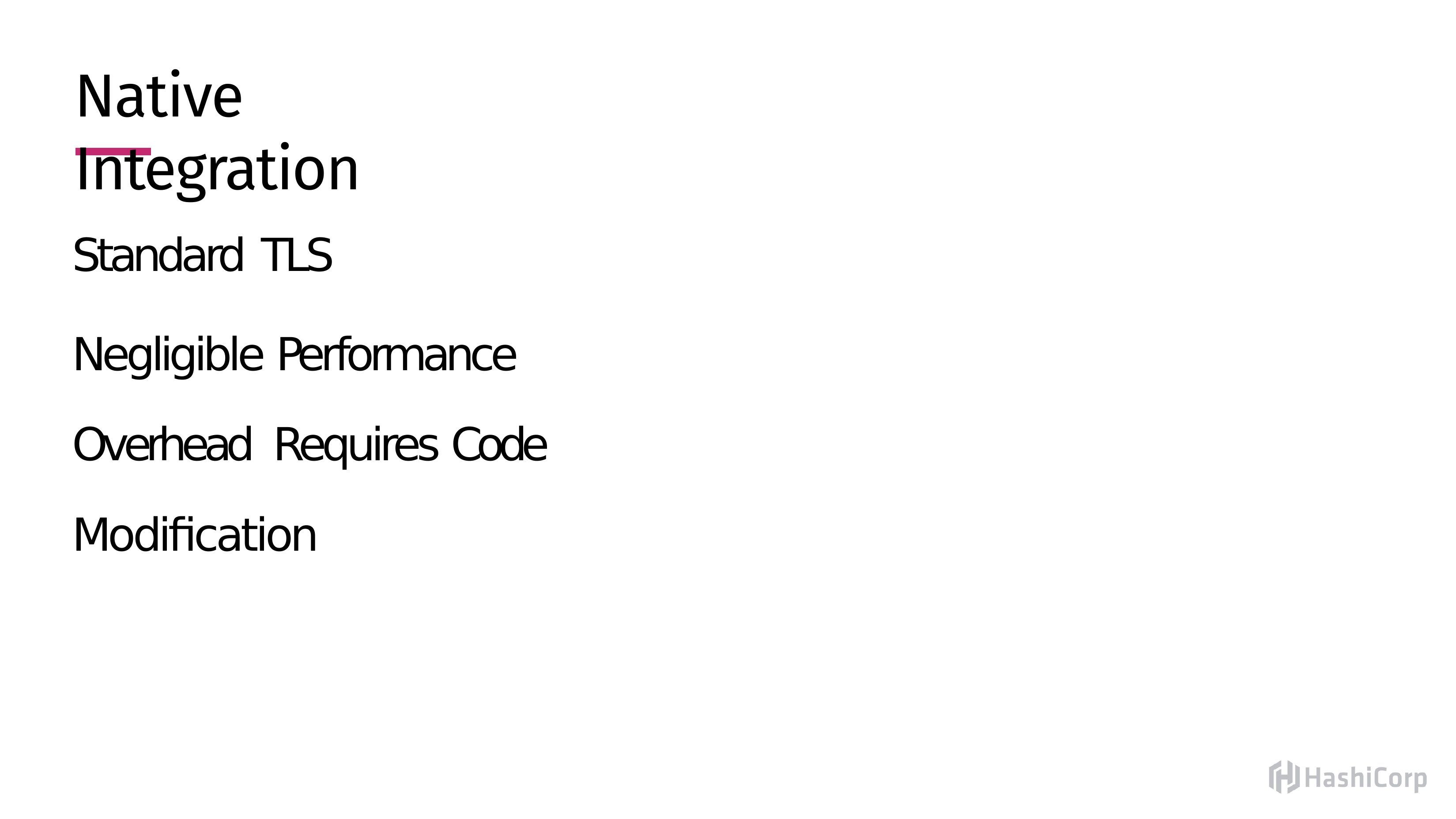

# Native Integration

Standard TLS
Negligible Performance Overhead  Requires Code Modification